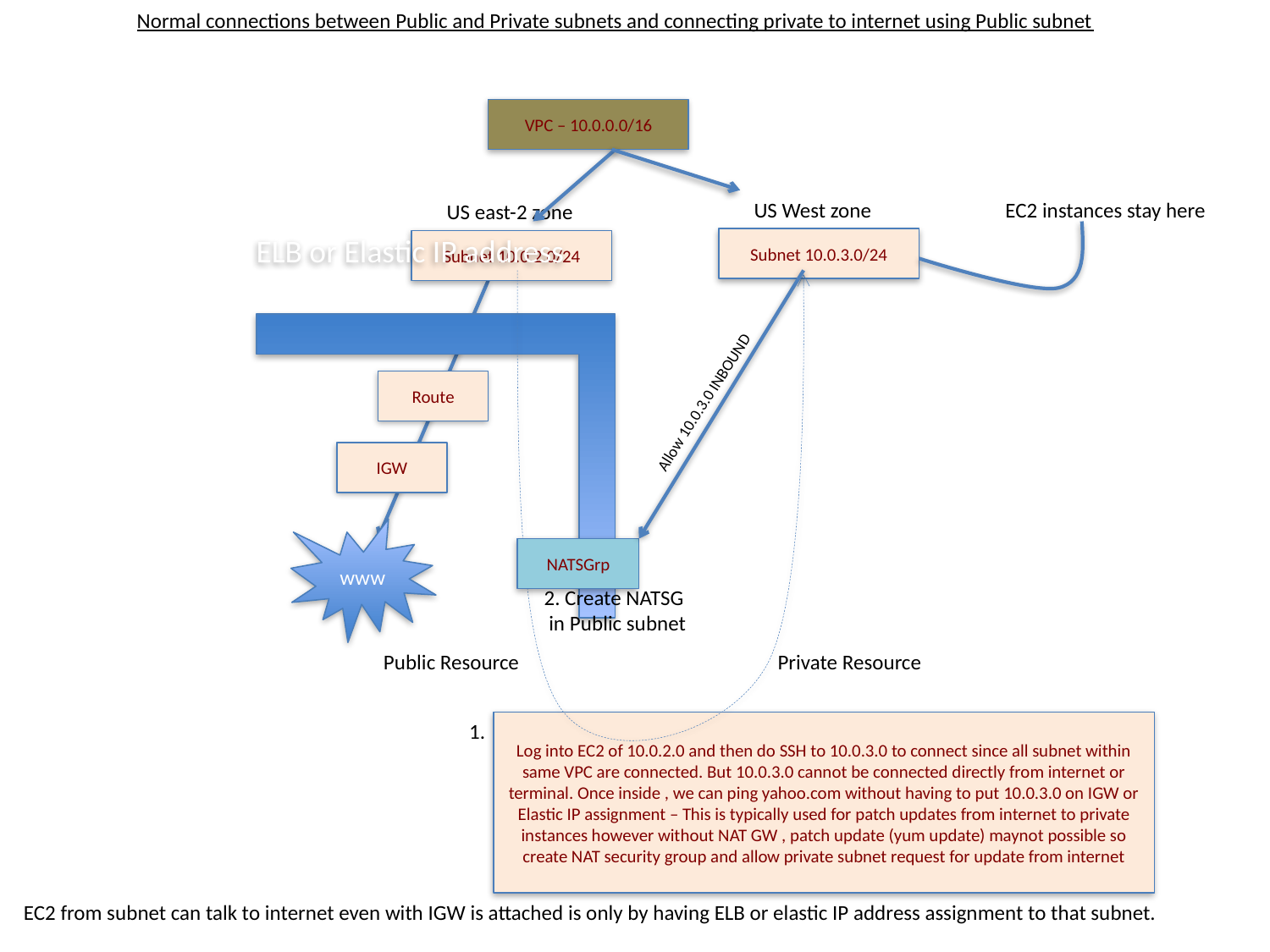

Normal connections between Public and Private subnets and connecting private to internet using Public subnet
VPC – 10.0.0.0/16
EC2 instances stay here
US West zone
US east-2 zone

Subnet 10.0.3.0/24
Subnet 10.0.2.0/24

ELB or Elastic IP address
Route
Allow 10.0.3.0 INBOUND
IGW
www
NATSGrp
2. Create NATSG
 in Public subnet
Public Resource
Private Resource
1.
Log into EC2 of 10.0.2.0 and then do SSH to 10.0.3.0 to connect since all subnet within same VPC are connected. But 10.0.3.0 cannot be connected directly from internet or terminal. Once inside , we can ping yahoo.com without having to put 10.0.3.0 on IGW or Elastic IP assignment – This is typically used for patch updates from internet to private instances however without NAT GW , patch update (yum update) maynot possible so create NAT security group and allow private subnet request for update from internet
EC2 from subnet can talk to internet even with IGW is attached is only by having ELB or elastic IP address assignment to that subnet.